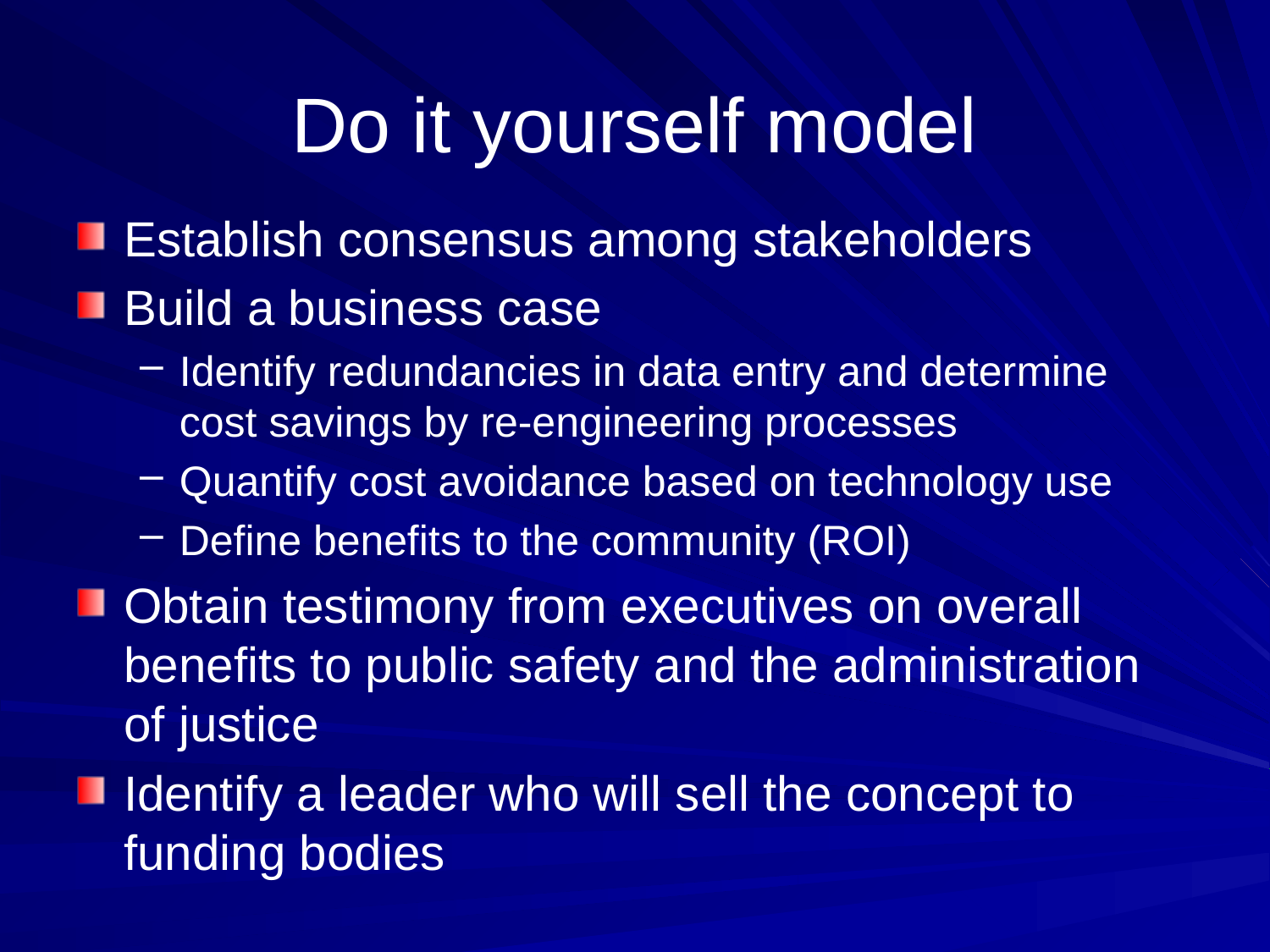

# Do it yourself model
Establish consensus among stakeholders
Build a business case
Identify redundancies in data entry and determine cost savings by re-engineering processes
Quantify cost avoidance based on technology use
Define benefits to the community (ROI)
Obtain testimony from executives on overall benefits to public safety and the administration of justice
Identify a leader who will sell the concept to funding bodies